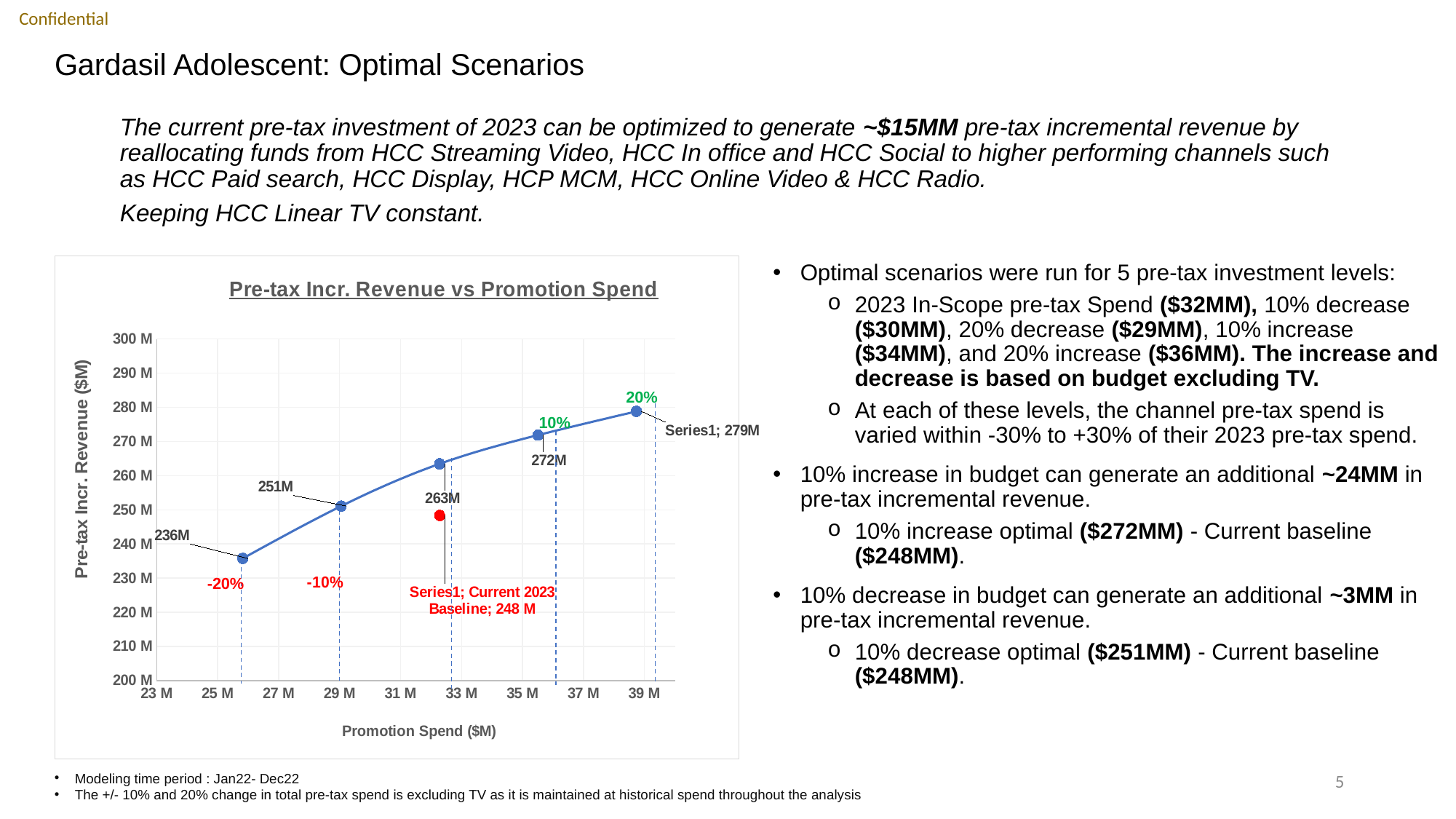

# Gardasil Adolescent: Optimal Scenarios
The current pre-tax investment of 2023 can be optimized to generate ~$15MM pre-tax incremental revenue by reallocating funds from HCC Streaming Video, HCC In office and HCC Social to higher performing channels such as HCC Paid search, HCC Display, HCP MCM, HCC Online Video & HCC Radio.
Keeping HCC Linear TV constant.

### Chart: Pre-tax Incr. Revenue vs Promotion Spend

| Category | -30% to +30% | Current 2023 Baseline |
|---|---|---|
Optimal scenarios were run for 5 pre-tax investment levels:
2023 In-Scope pre-tax Spend ($32MM), 10% decrease ($30MM), 20% decrease ($29MM), 10% increase ($34MM), and 20% increase ($36MM). The increase and decrease is based on budget excluding TV.
At each of these levels, the channel pre-tax spend is varied within -30% to +30% of their 2023 pre-tax spend.
10% increase in budget can generate an additional ~24MM in pre-tax incremental revenue.
10% increase optimal ($272MM) - Current baseline ($248MM).
10% decrease in budget can generate an additional ~3MM in pre-tax incremental revenue.
10% decrease optimal ($251MM) - Current baseline ($248MM).

20%
10%
-20%
5
Modeling time period : Jan22- Dec22
The +/- 10% and 20% change in total pre-tax spend is excluding TV as it is maintained at historical spend throughout the analysis